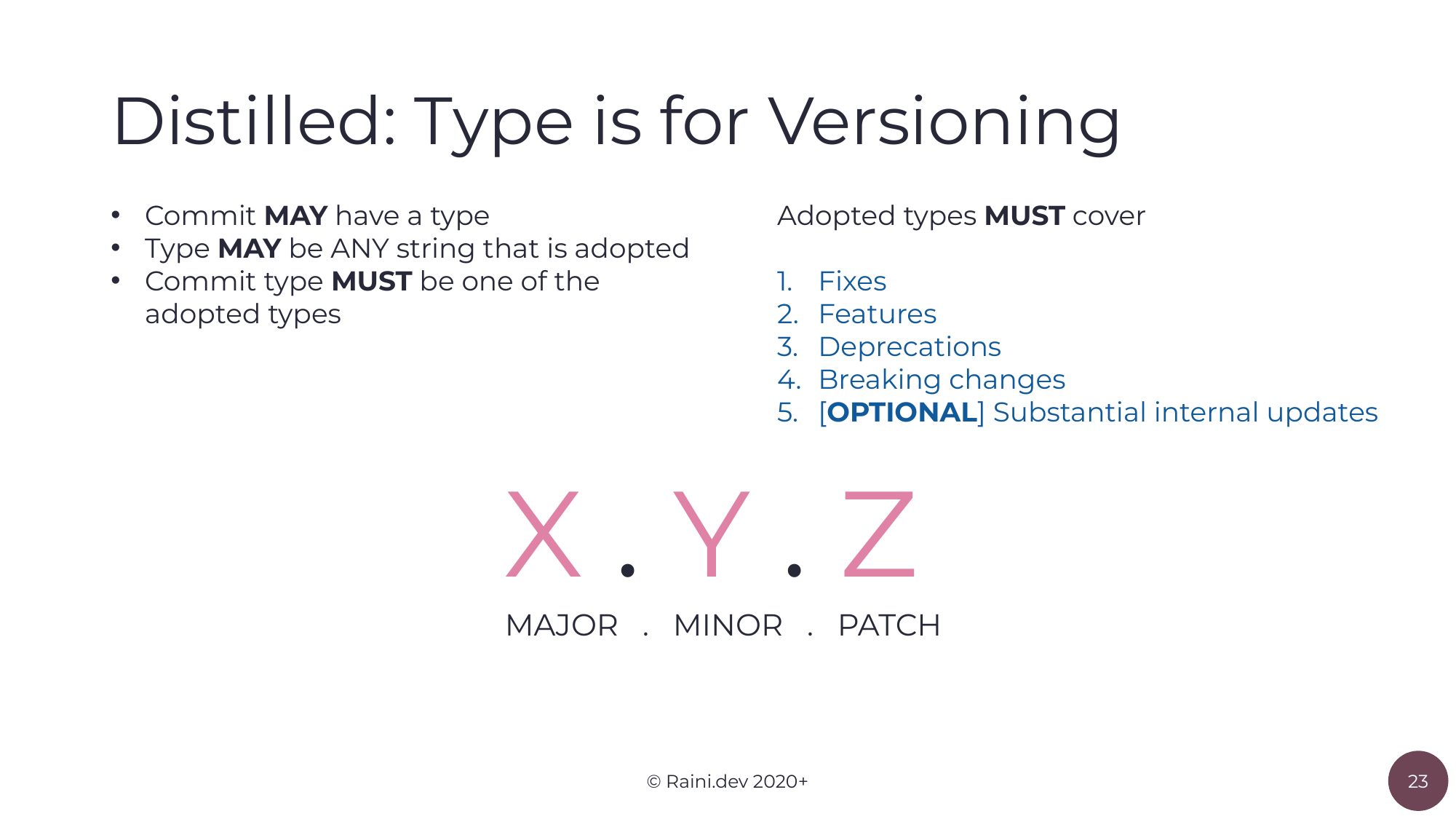

# Distilled: Type is for Versioning
Commit MAY have a type
Type MAY be ANY string that is adopted
Commit type MUST be one of the adopted types
Adopted types MUST cover

Fixes
Features
Deprecations
Breaking changes
[OPTIONAL] Substantial internal updates

X . Y . Z
MAJOR   .   MINOR   .   PATCH
© Raini.dev 2020+
23